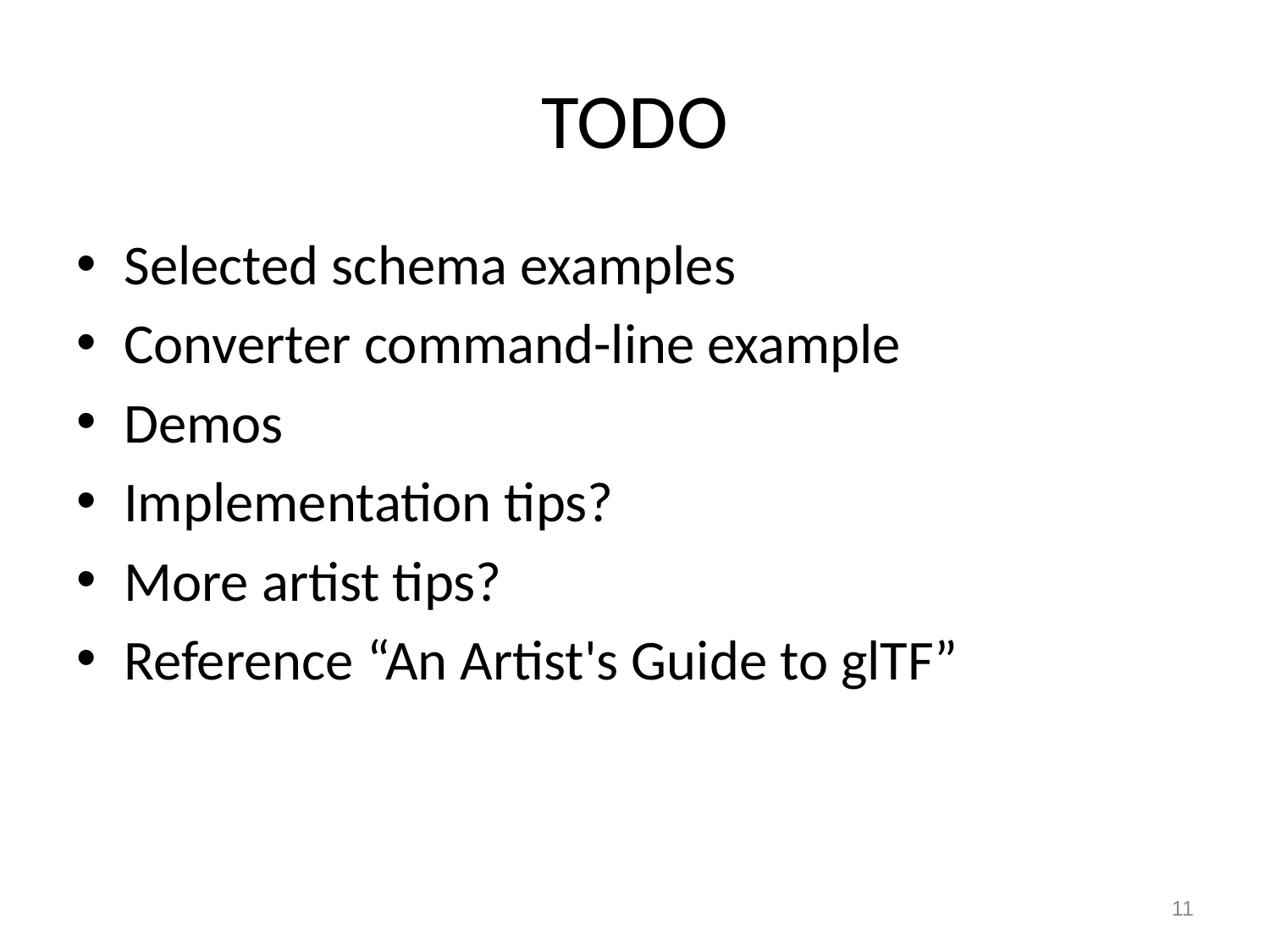

# TODO
Selected schema examples
Converter command-line example
Demos
Implementation tips?
More artist tips?
Reference “An Artist's Guide to glTF”

11